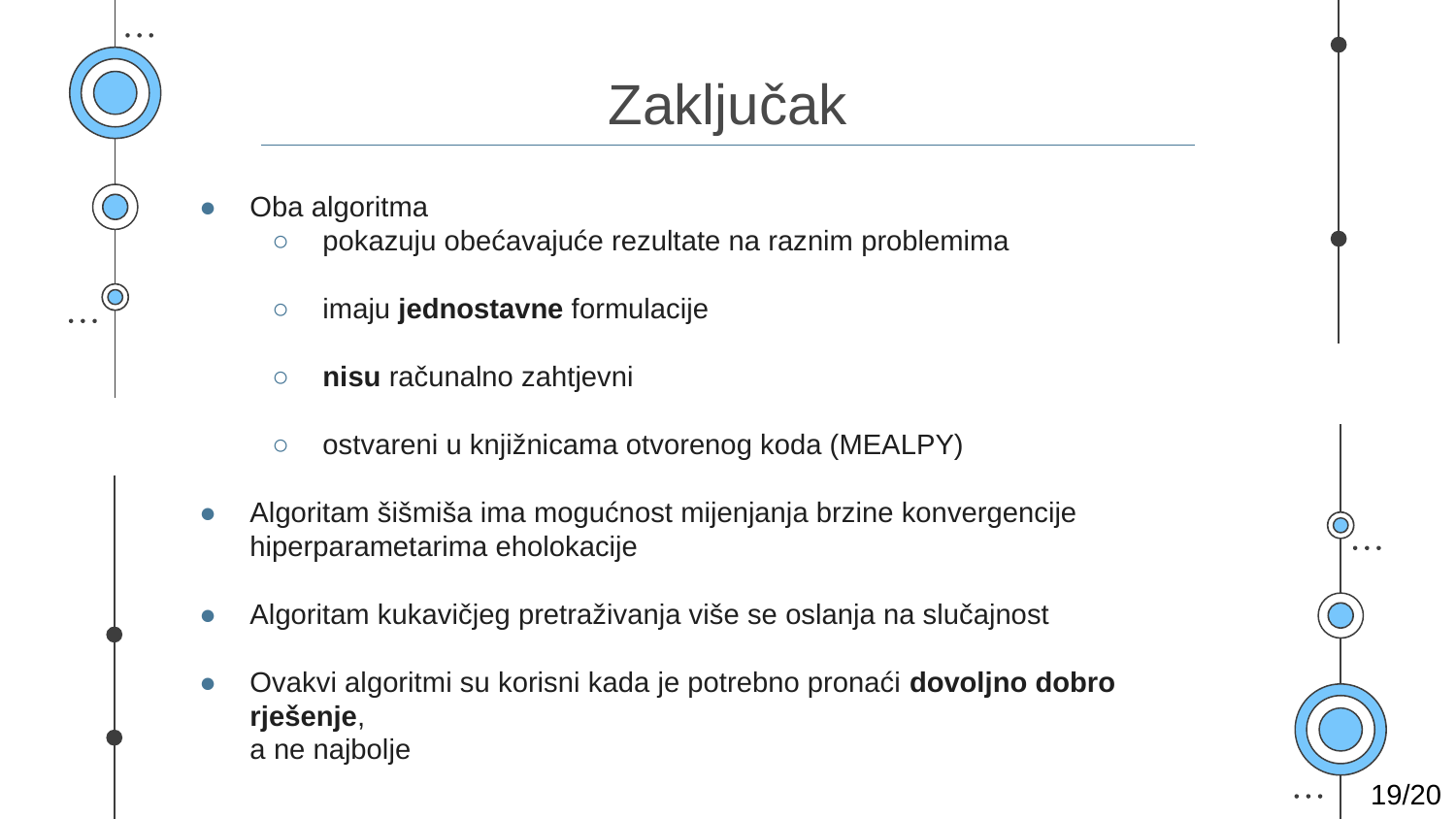

# Zaključak
Oba algoritma
pokazuju obećavajuće rezultate na raznim problemima

imaju jednostavne formulacije

nisu računalno zahtjevni

ostvareni u knjižnicama otvorenog koda (MEALPY)

Algoritam šišmiša ima mogućnost mijenjanja brzine konvergencije hiperparametarima eholokacije

Algoritam kukavičjeg pretraživanja više se oslanja na slučajnost

Ovakvi algoritmi su korisni kada je potrebno pronaći dovoljno dobro rješenje,
a ne najbolje
19/20